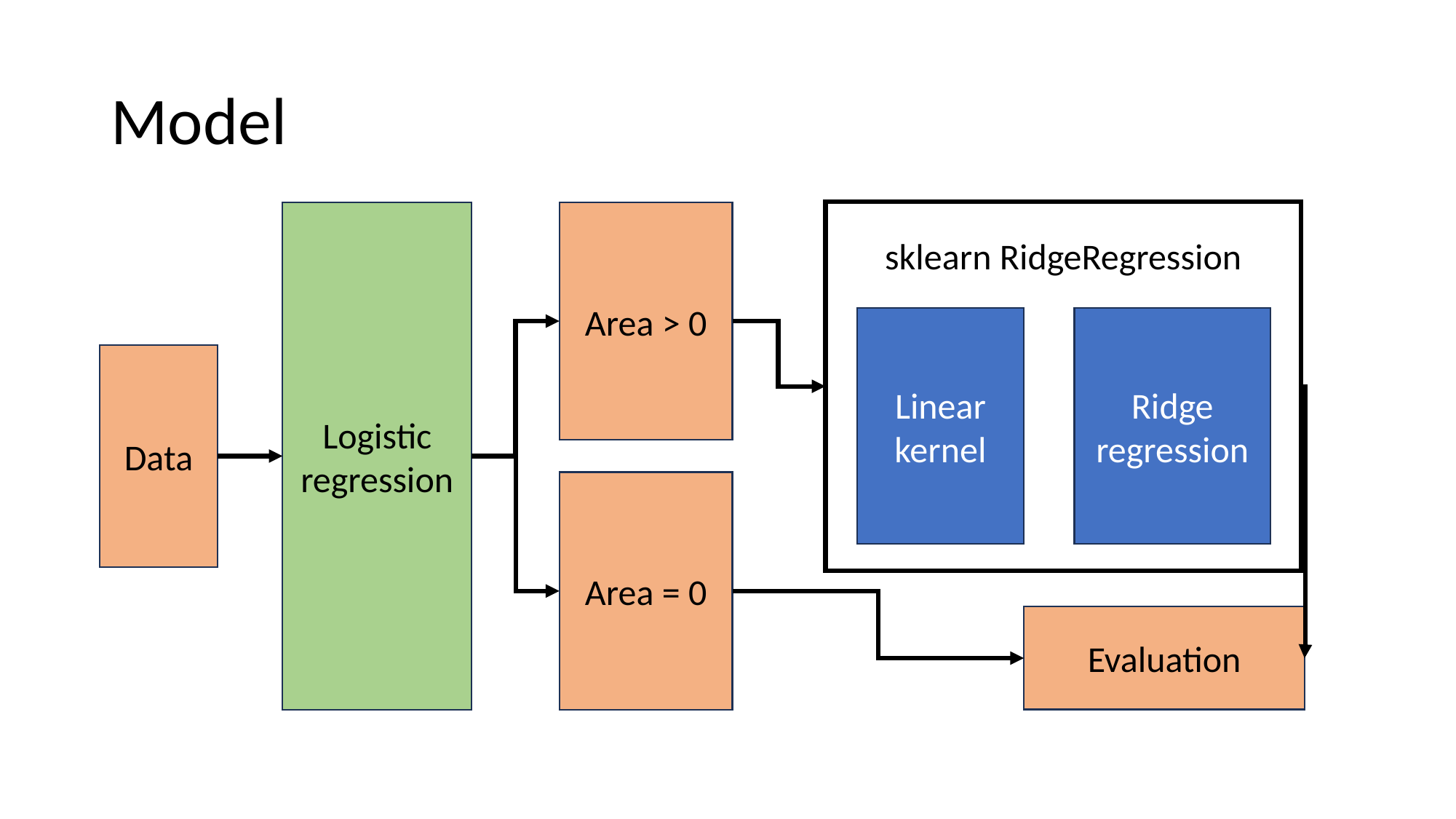

# Model
sklearn RidgeRegression

Linear kernel
Ridge regression
Logistic regression
Area > 0
Data
Area = 0
Evaluation